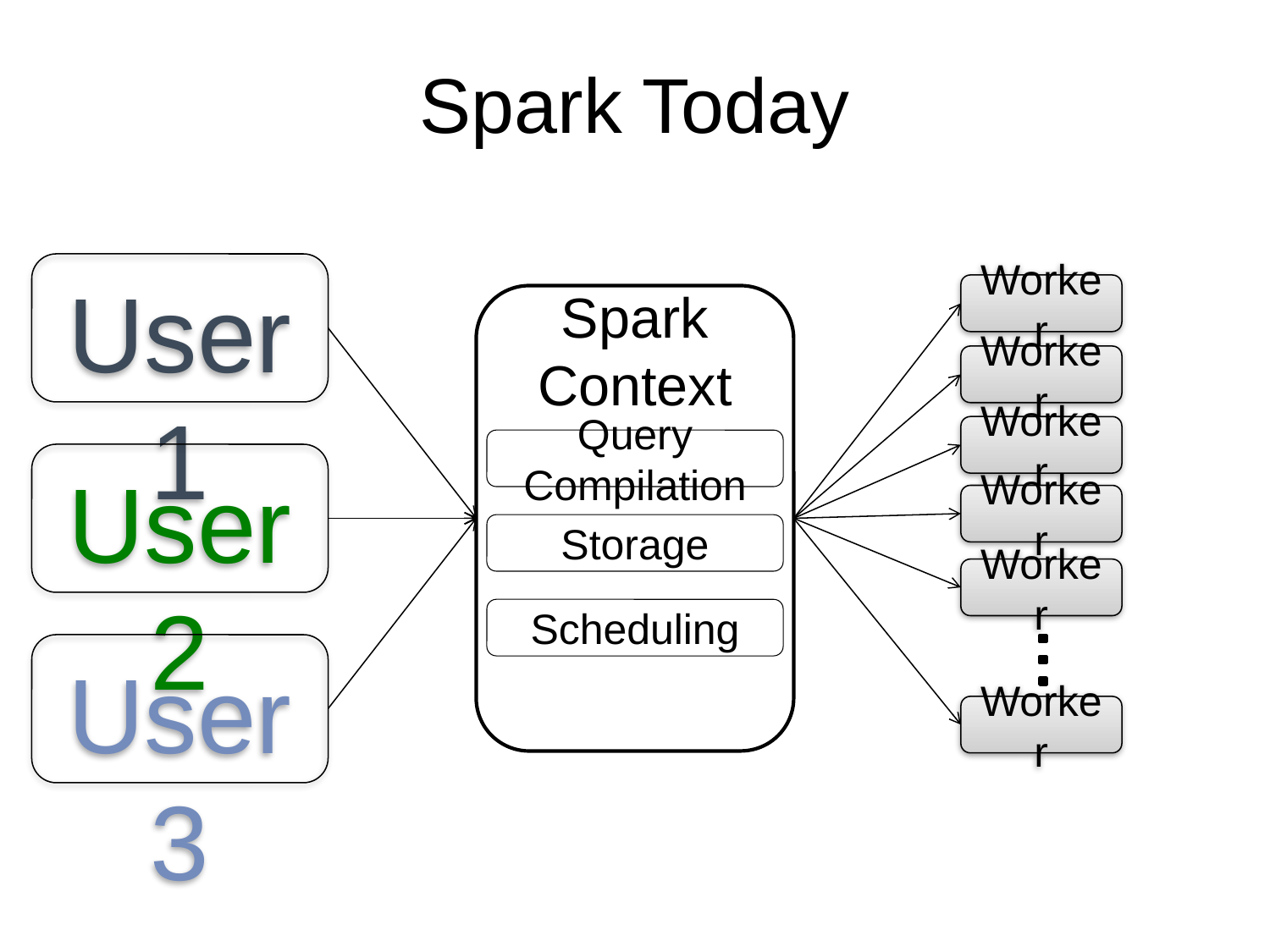

# Spark Today
User 1
Worker
Spark Context

Worker
Worker
Query Compilation
User 2
Worker
Storage
Worker
Scheduling
User 3

Worker